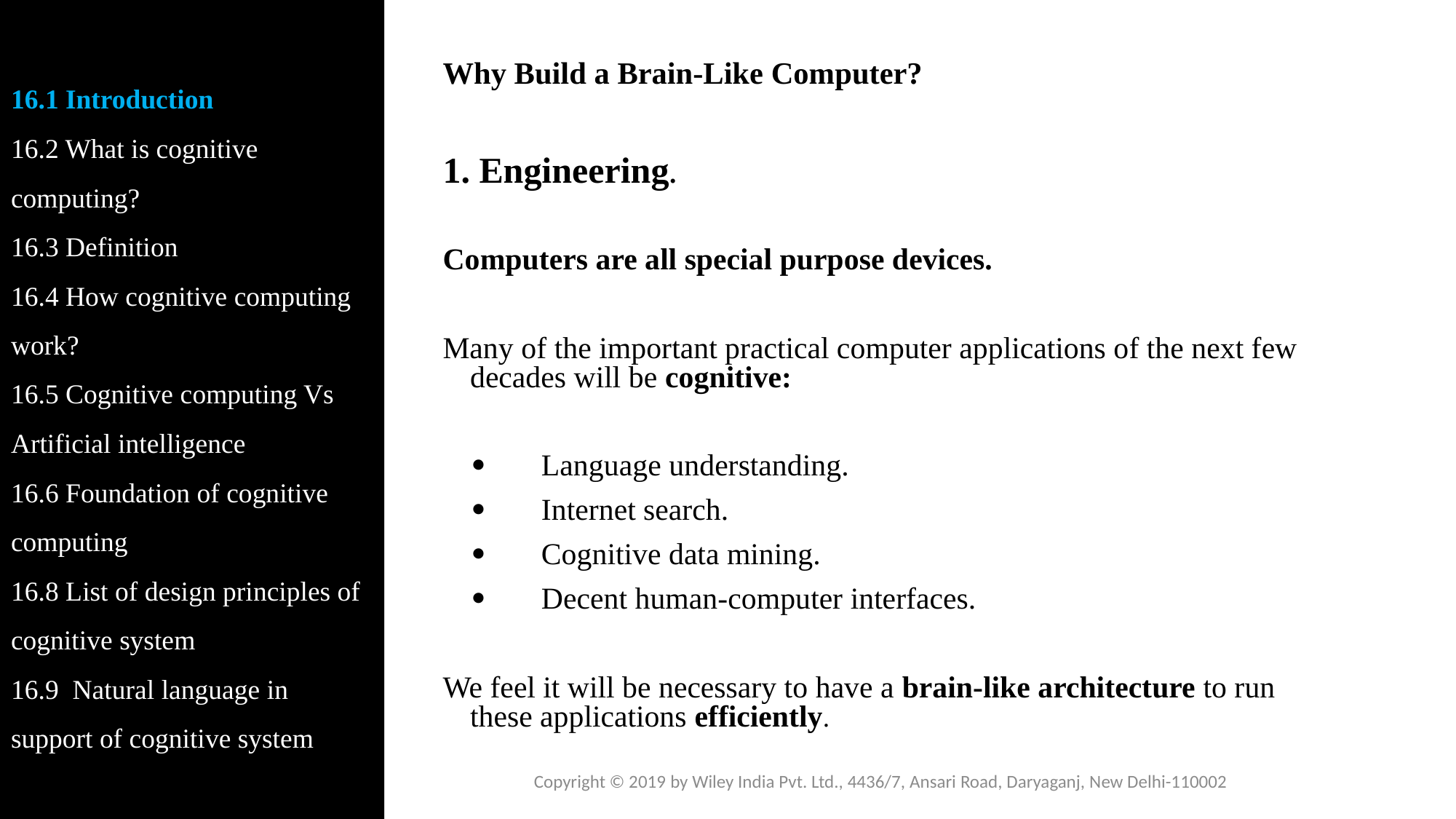

16.1 Introduction
16.2 What is cognitive computing?
16.3 Definition
16.4 How cognitive computing work?
16.5 Cognitive computing Vs Artificial intelligence
16.6 Foundation of cognitive computing
16.8 List of design principles of cognitive system
16.9  Natural language in support of cognitive system
# Why Build a Brain-Like Computer?
1. Engineering.

Computers are all special purpose devices.

Many of the important practical computer applications of the next few decades will be cognitive:

  •        Language understanding.
  •        Internet search.
  •        Cognitive data mining.
  •        Decent human-computer interfaces.

We feel it will be necessary to have a brain-like architecture to run these applications efficiently.
Copyright © 2019 by Wiley India Pvt. Ltd., 4436/7, Ansari Road, Daryaganj, New Delhi-110002